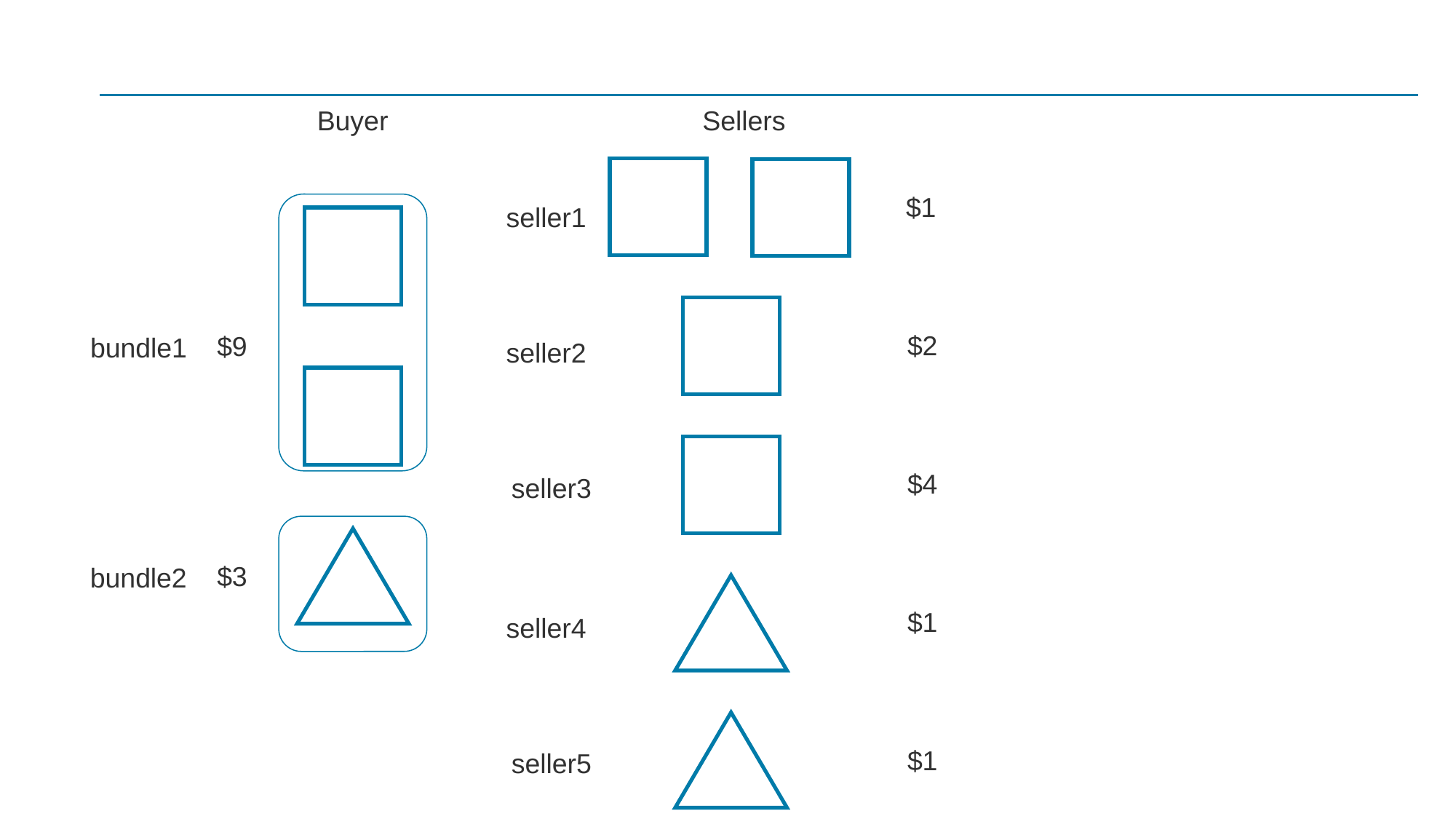

Buyer
Sellers

$1

seller1

$2
$9
bundle1
seller2

$4
seller3

$3
bundle2

$1
seller4

$1
seller5